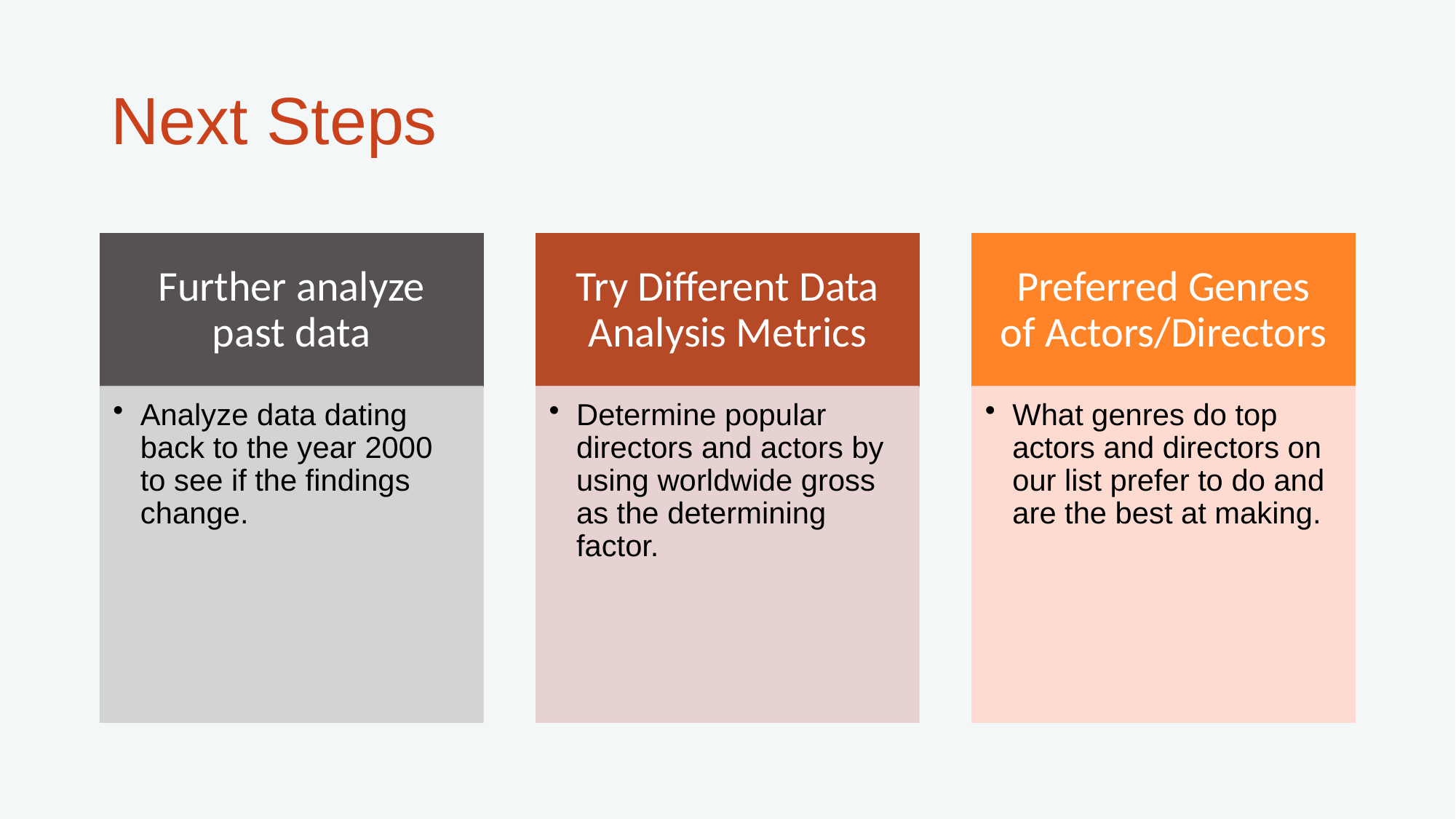

Next Steps
Further analyze past data
Analyze data dating back to the year 2000 to see if the findings change.
Try Different Data Analysis Metrics
Determine popular directors and actors by using worldwide gross as the determining factor.
Preferred Genres of Actors/Directors
What genres do top actors and directors on our list prefer to do and are the best at making.